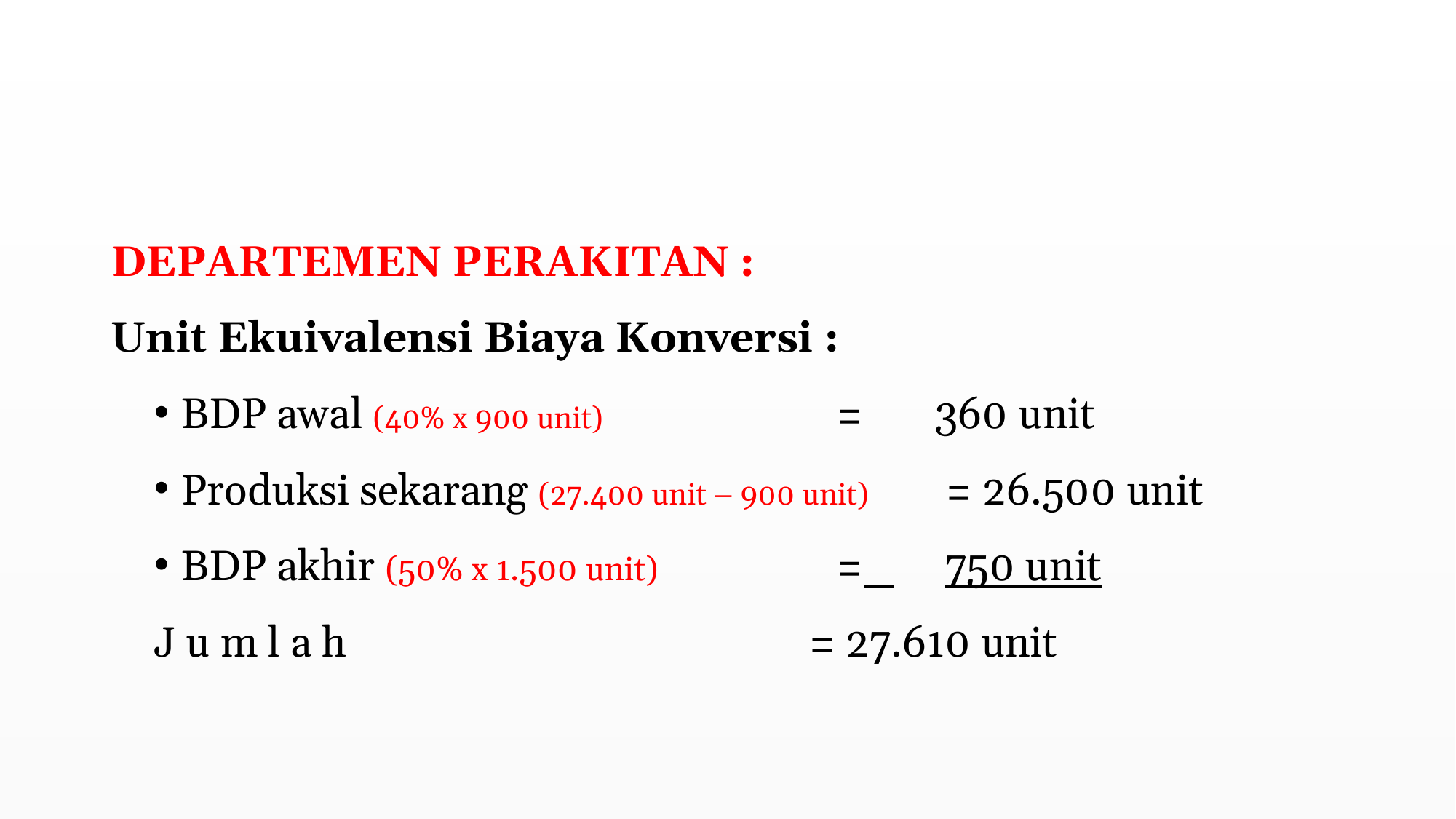

#
DEPARTEMEN PERAKITAN :
Unit Ekuivalensi Biaya Konversi :
BDP awal (40% x 900 unit)			=       360 unit
Produksi sekarang (27.400 unit – 900 unit)	= 26.500 unit
BDP akhir (50% x 1.500 unit)		=   	750 unit
J u m l a h					= 27.610 unit